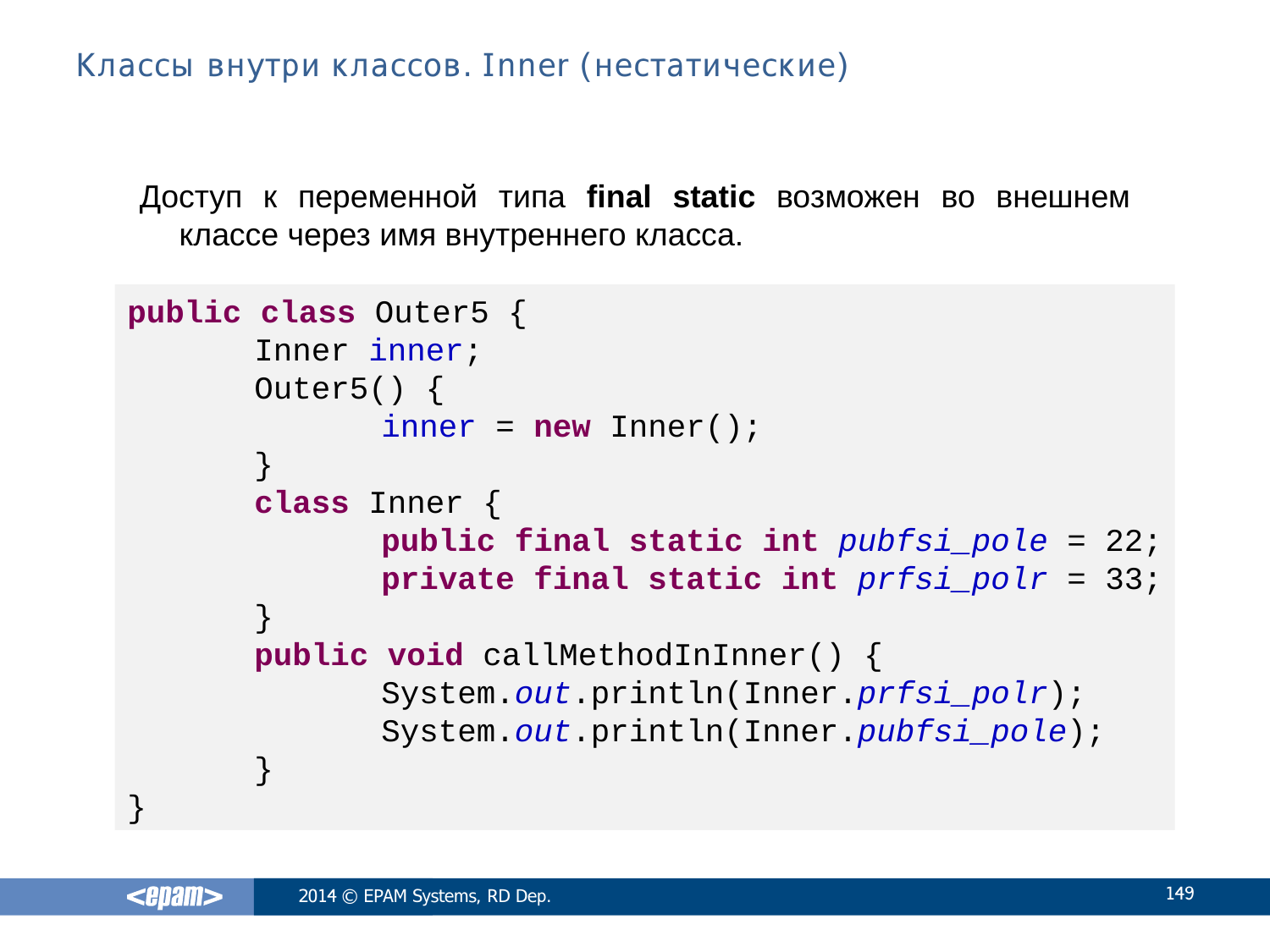

# Классы внутри классов. Inner (нестатические)
Доступ к переменной типа final static возможен во внешнем классе через имя внутреннего класса.

public class Outer5 {
	Inner inner;
	Outer5() {
		inner = new Inner();
	}
	class Inner {
		public final static int pubfsi_pole = 22;
		private final static int prfsi_polr = 33;
	}
	public void callMethodInInner() {
		System.out.println(Inner.prfsi_polr);
		System.out.println(Inner.pubfsi_pole);
	}
}
149
2014 © EPAM Systems, RD Dep.